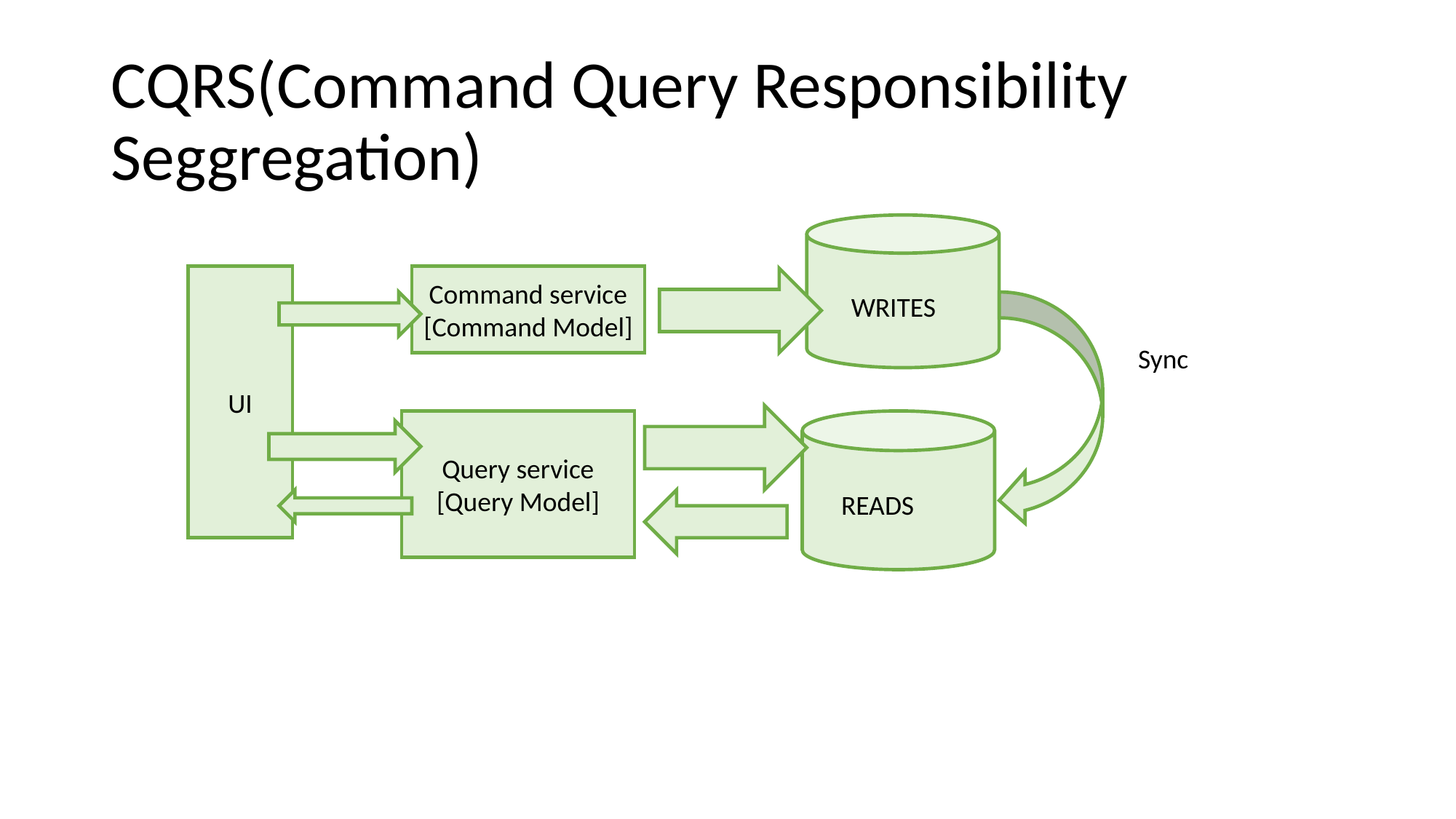

# CQRS(Command Query Responsibility Seggregation)

UI
Command service
[Command Model]

WRITES

Sync

Query service
[Query Model]

READS